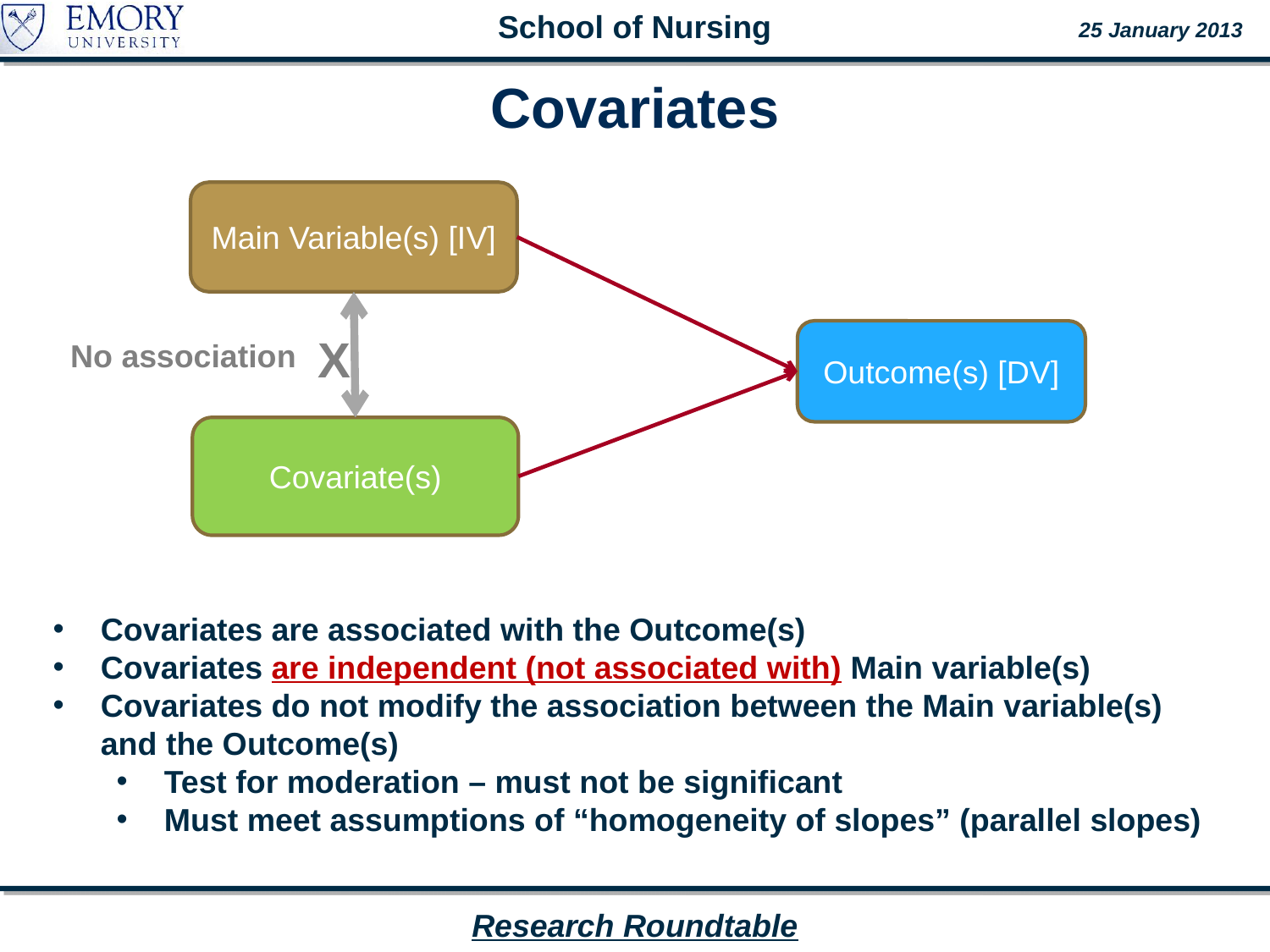

# Covariates
Main Variable(s) [IV]
X
No association
Outcome(s) [DV]
Covariate(s)
Covariates are associated with the Outcome(s)
Covariates are independent (not associated with) Main variable(s)
Covariates do not modify the association between the Main variable(s) and the Outcome(s)
Test for moderation – must not be significant
Must meet assumptions of “homogeneity of slopes” (parallel slopes)